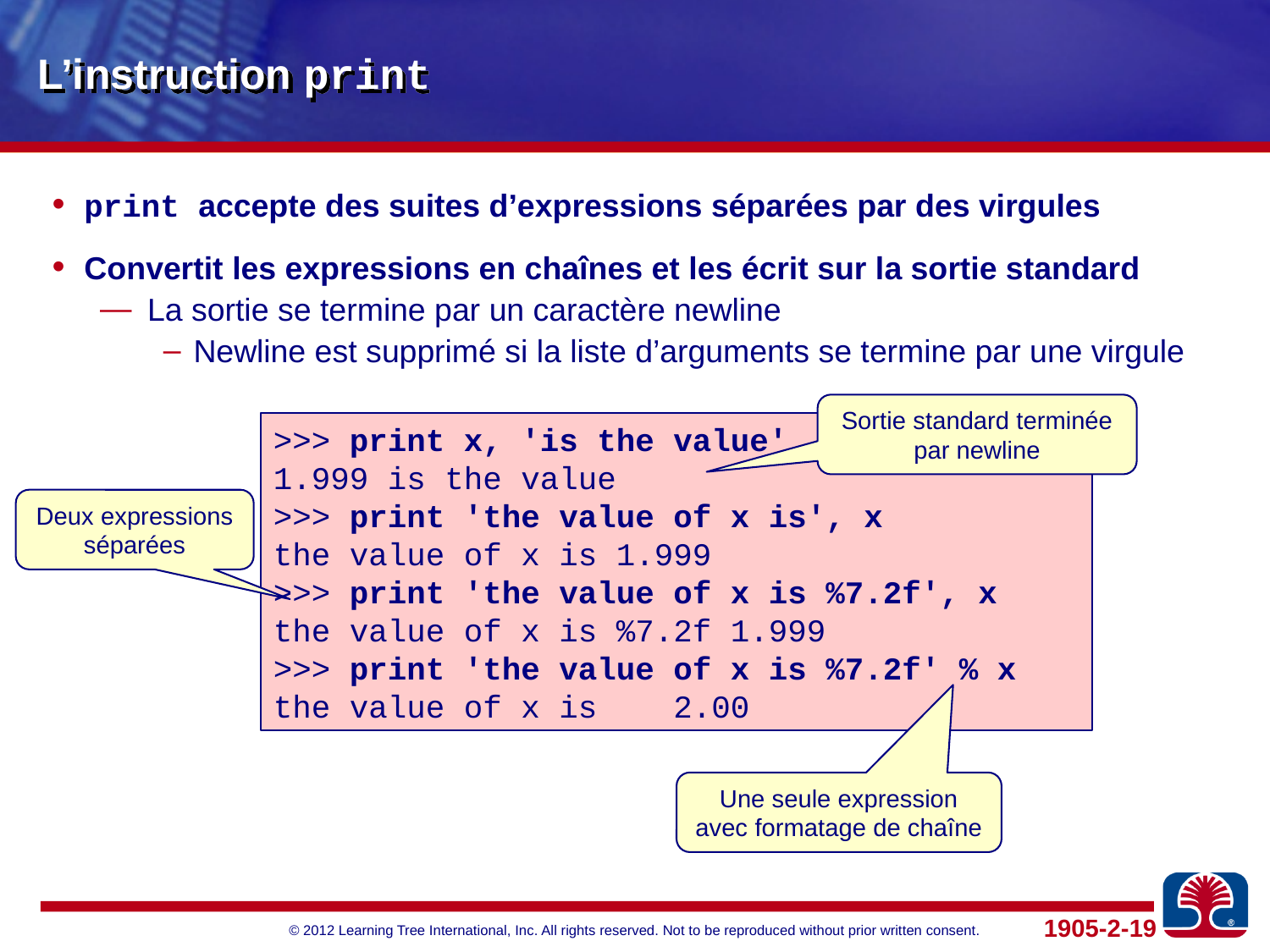

# L’instruction print
print accepte des suites d’expressions séparées par des virgules
Convertit les expressions en chaînes et les écrit sur la sortie standard
La sortie se termine par un caractère newline
Newline est supprimé si la liste d’arguments se termine par une virgule
Sortie standard terminée par newline
>>> print x, 'is the value'
1.999 is the value
>>> print 'the value of x is', x
the value of x is 1.999
>>> print 'the value of x is %7.2f', x
the value of x is %7.2f 1.999
>>> print 'the value of x is %7.2f' % x
the value of x is    2.00
Deux expressions séparées
Une seule expression avec formatage de chaîne